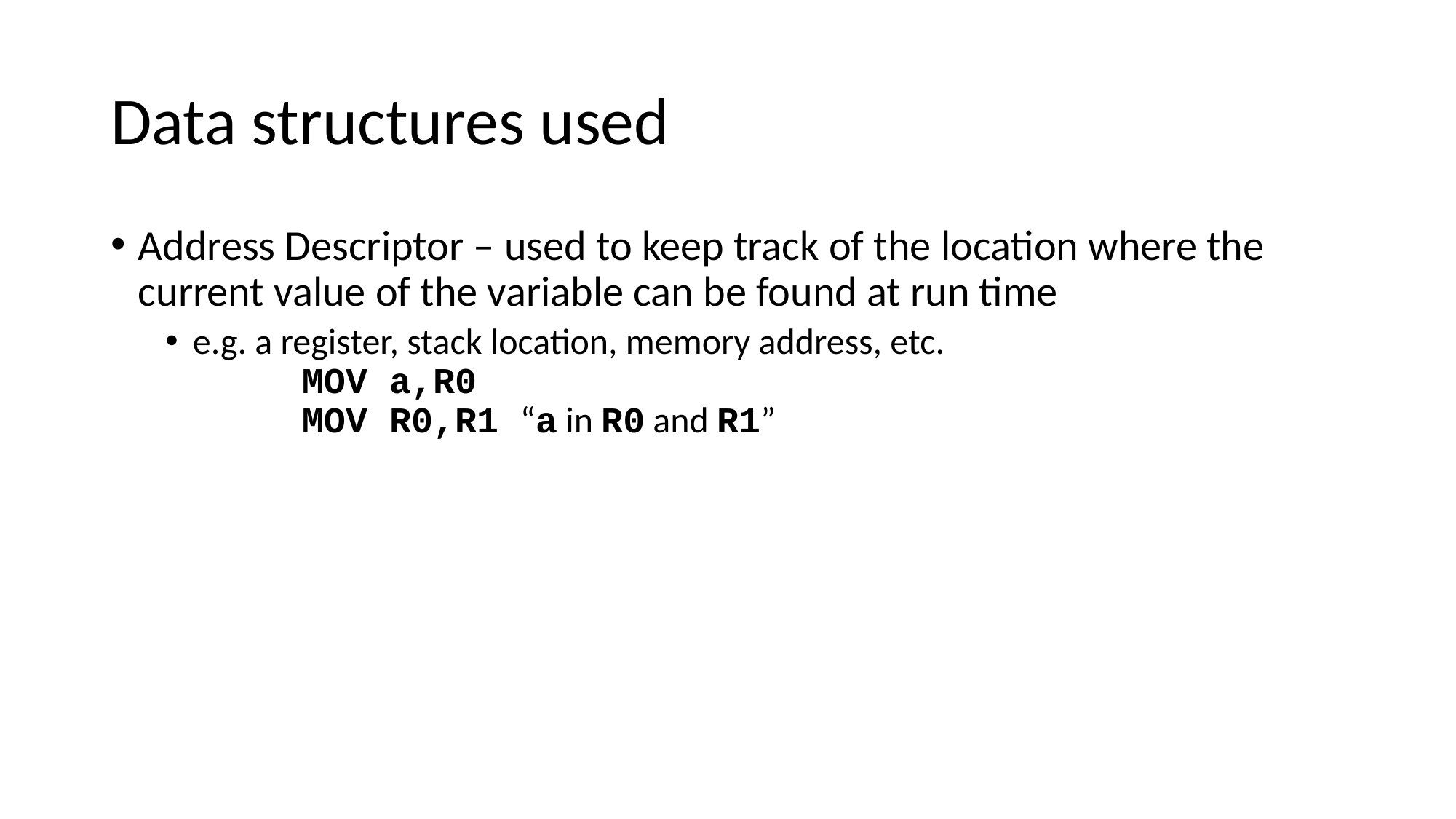

# Data structures used
Address Descriptor – used to keep track of the location where the current value of the variable can be found at run time
e.g. a register, stack location, memory address, etc.
	MOV a,R0
	MOV R0,R1	“a in R0 and R1”